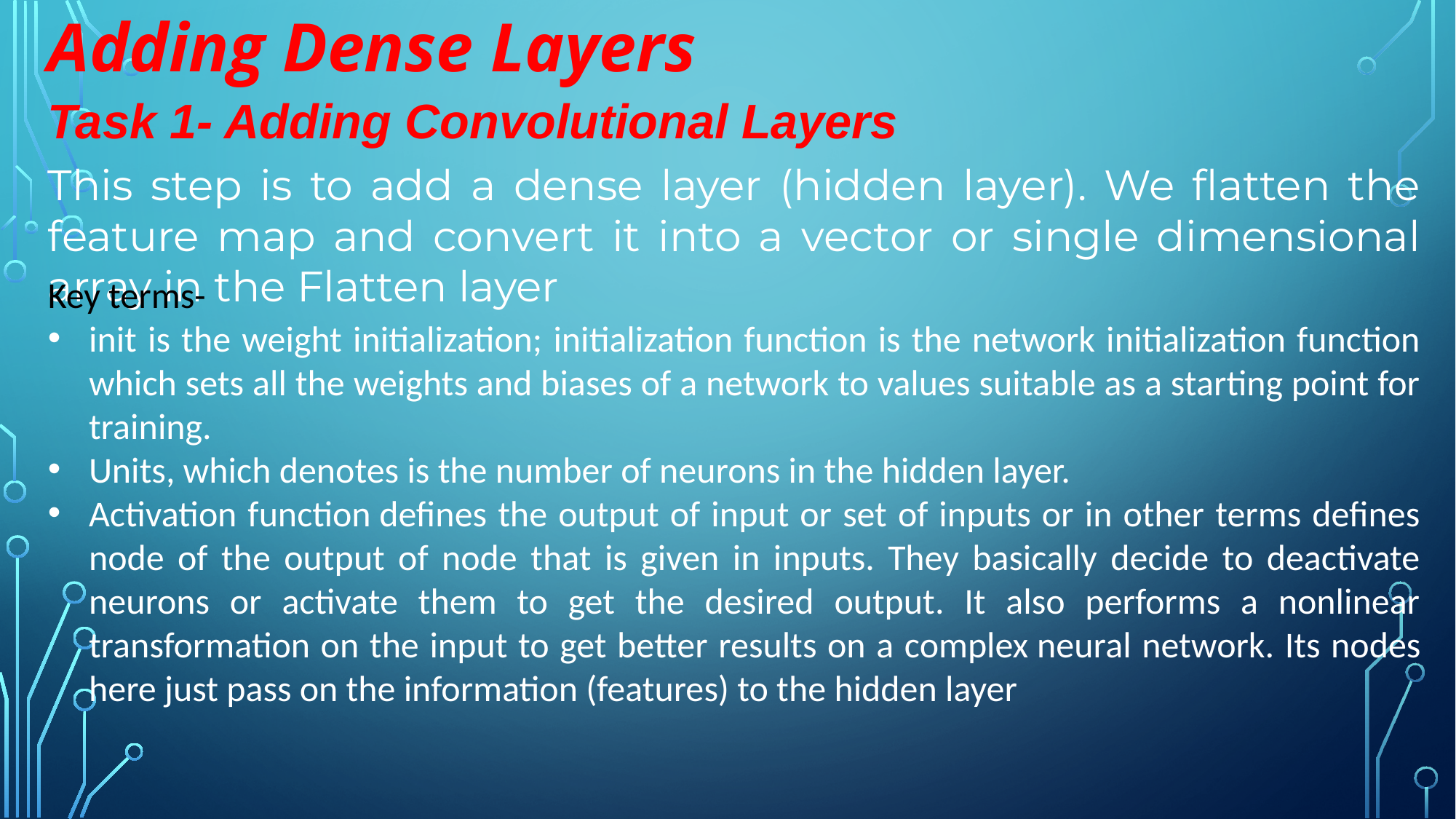

Adding Dense Layers

Task 1- Adding Convolutional Layers

This step is to add a dense layer (hidden layer). We flatten the feature map and convert it into a vector or single dimensional array in the Flatten layer
Key terms-
init is the weight initialization; initialization function is the network initialization function which sets all the weights and biases of a network to values suitable as a starting point for training.
Units, which denotes is the number of neurons in the hidden layer.
Activation function defines the output of input or set of inputs or in other terms defines node of the output of node that is given in inputs. They basically decide to deactivate neurons or activate them to get the desired output. It also performs a nonlinear transformation on the input to get better results on a complex neural network. Its nodes here just pass on the information (features) to the hidden layer